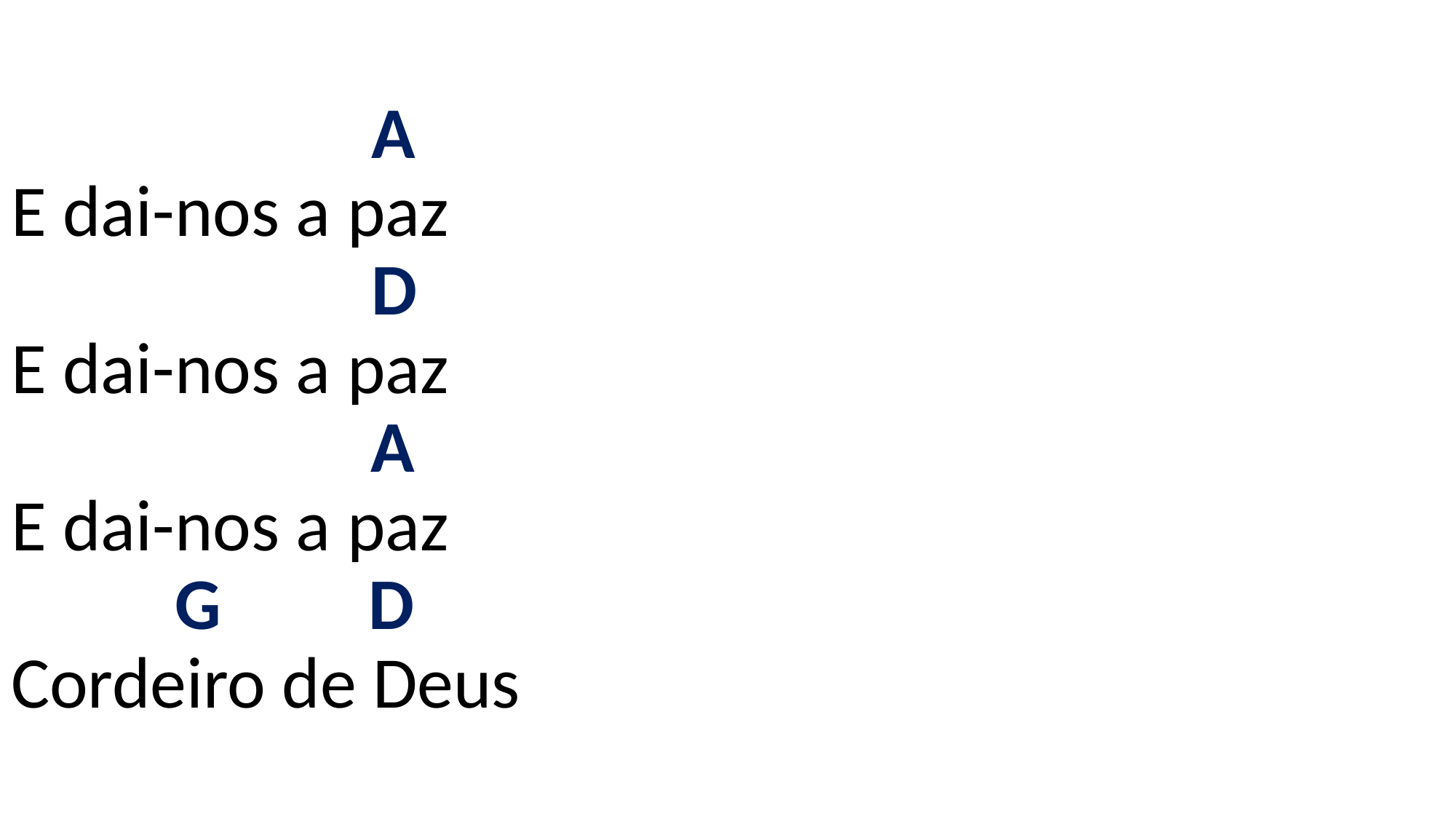

# A E dai-nos a paz D E dai-nos a paz A E dai-nos a paz G         D Cordeiro de Deus